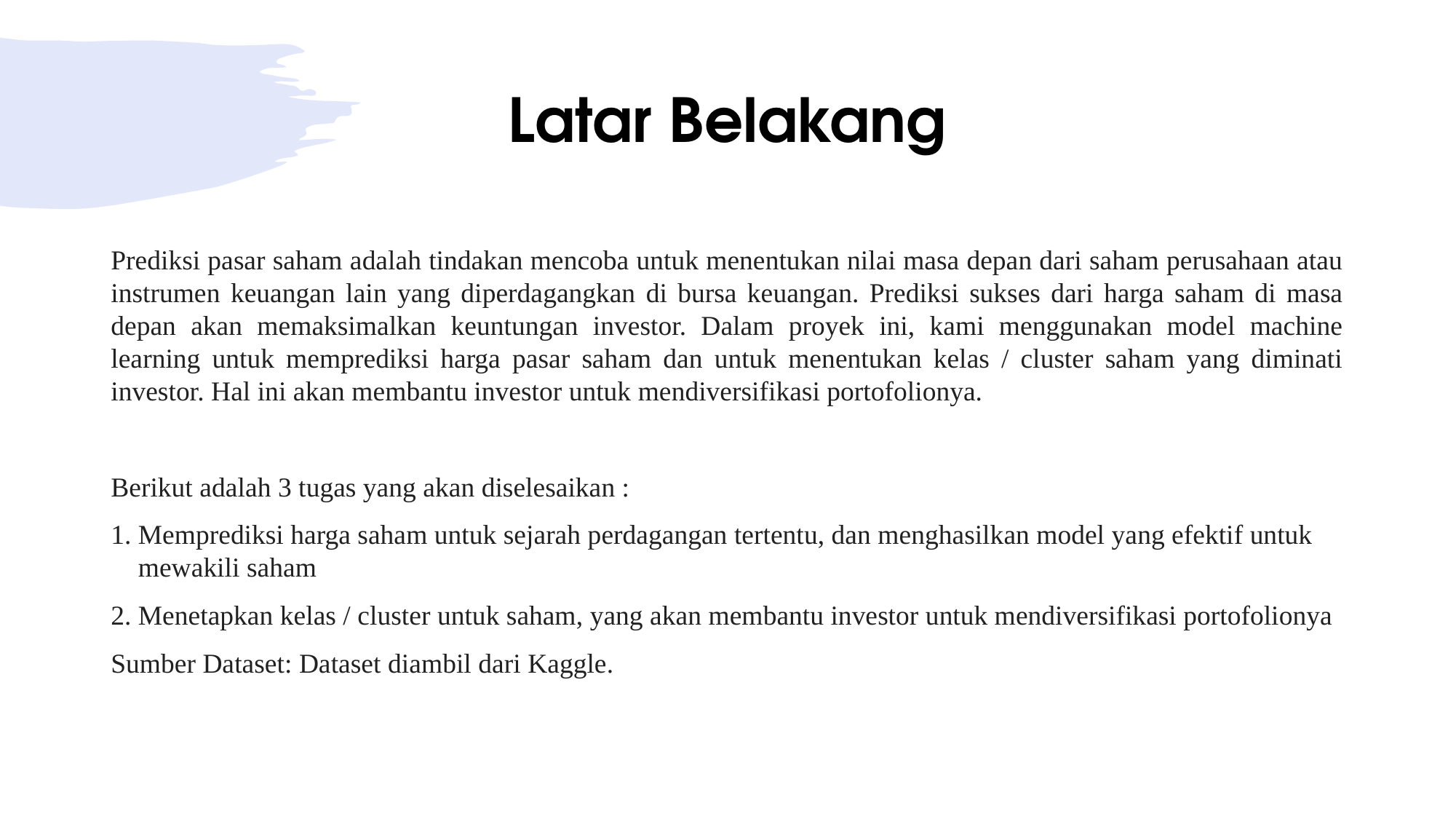

# Latar Belakang
Prediksi pasar saham adalah tindakan mencoba untuk menentukan nilai masa depan dari saham perusahaan atau instrumen keuangan lain yang diperdagangkan di bursa keuangan. Prediksi sukses dari harga saham di masa depan akan memaksimalkan keuntungan investor. Dalam proyek ini, kami menggunakan model machine learning untuk memprediksi harga pasar saham dan untuk menentukan kelas / cluster saham yang diminati investor. Hal ini akan membantu investor untuk mendiversifikasi portofolionya.

Berikut adalah 3 tugas yang akan diselesaikan :
Memprediksi harga saham untuk sejarah perdagangan tertentu, dan menghasilkan model yang efektif untuk mewakili saham
Menetapkan kelas / cluster untuk saham, yang akan membantu investor untuk mendiversifikasi portofolionya
Sumber Dataset: Dataset diambil dari Kaggle.